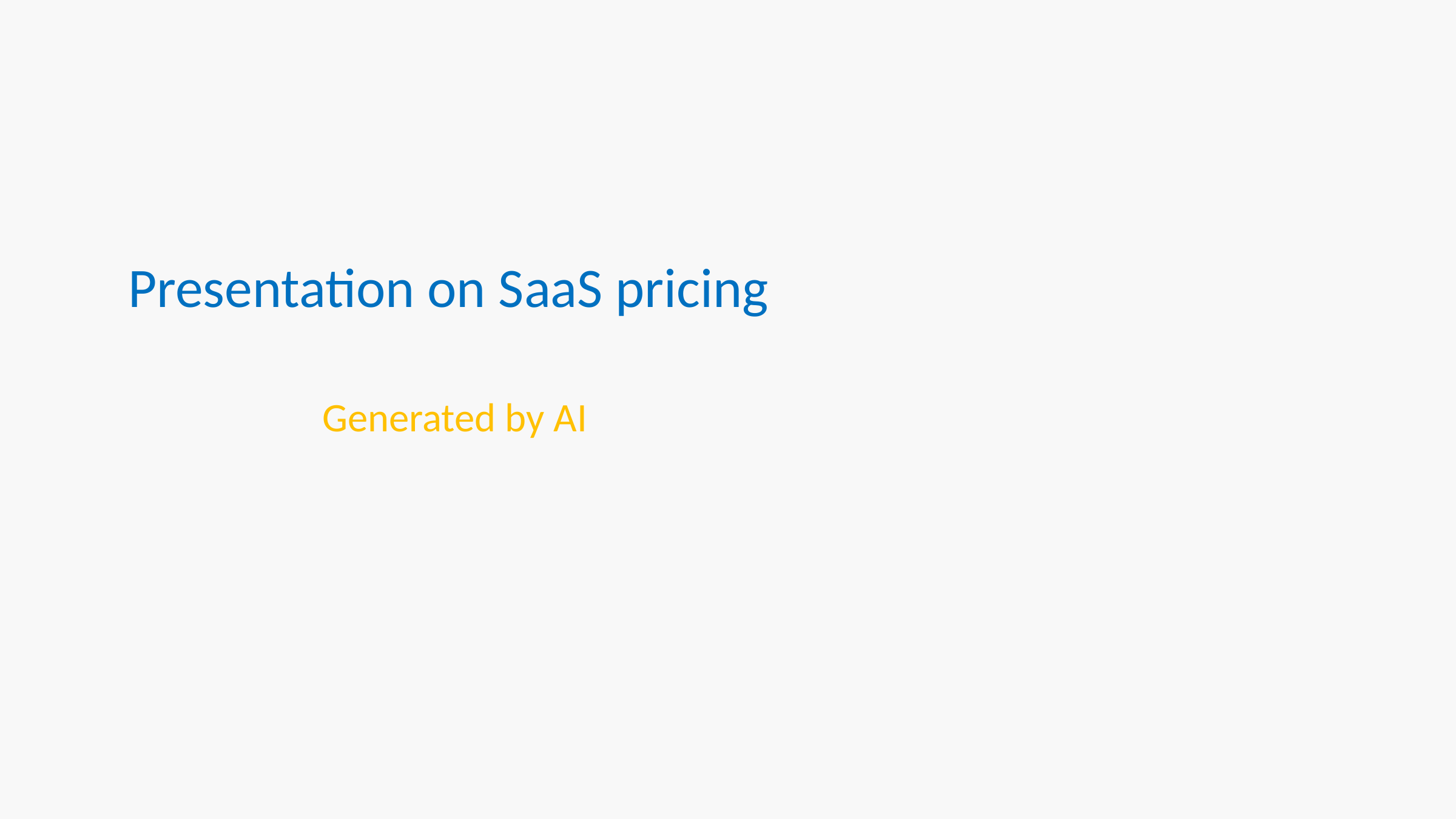

# Presentation on SaaS pricing
Generated by AI